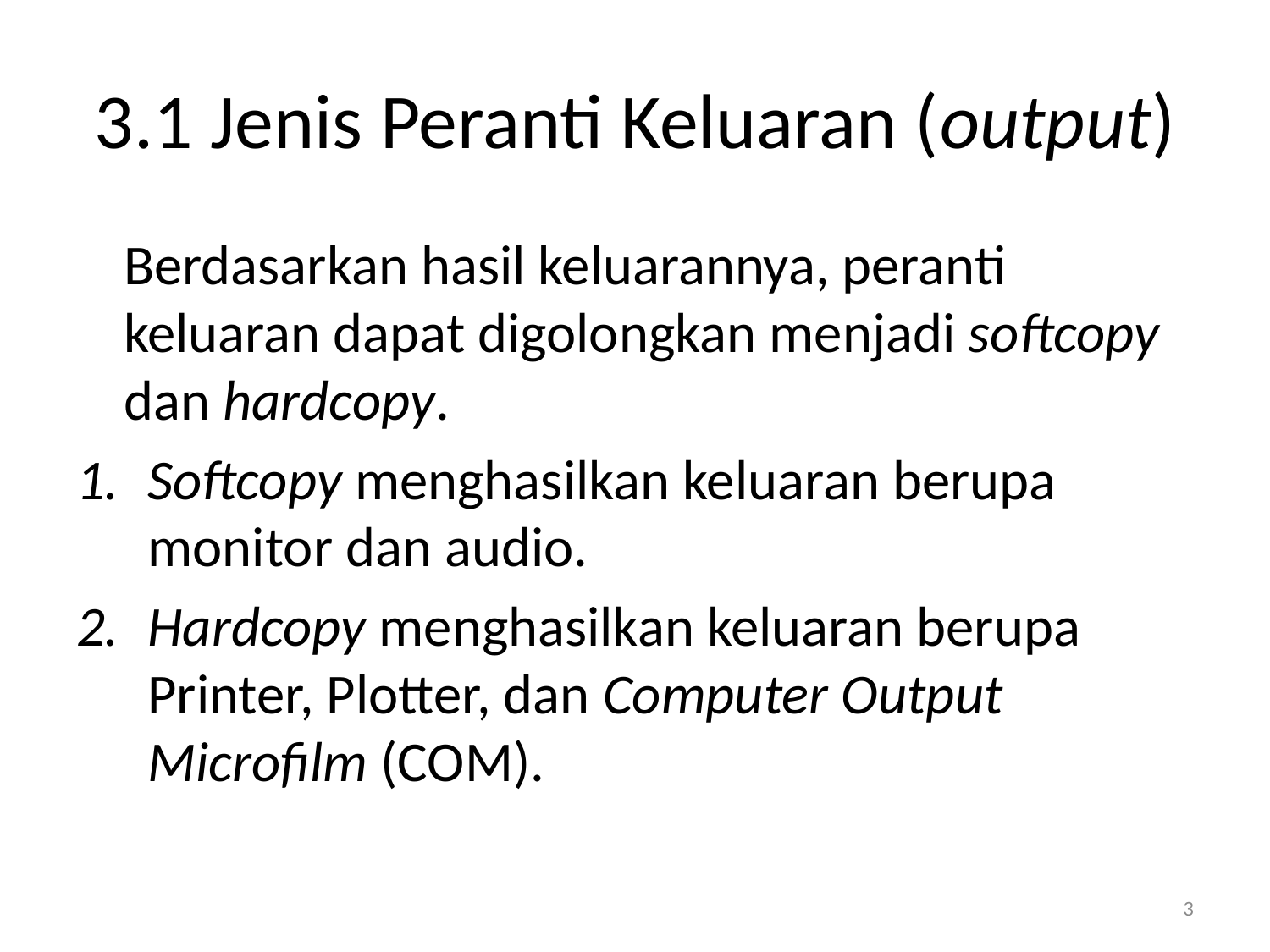

# 3.1 Jenis Peranti Keluaran (output)
	Berdasarkan hasil keluarannya, peranti keluaran dapat digolongkan menjadi softcopy dan hardcopy.
Softcopy menghasilkan keluaran berupa monitor dan audio.
Hardcopy menghasilkan keluaran berupa Printer, Plotter, dan Computer Output Microfilm (COM).
3